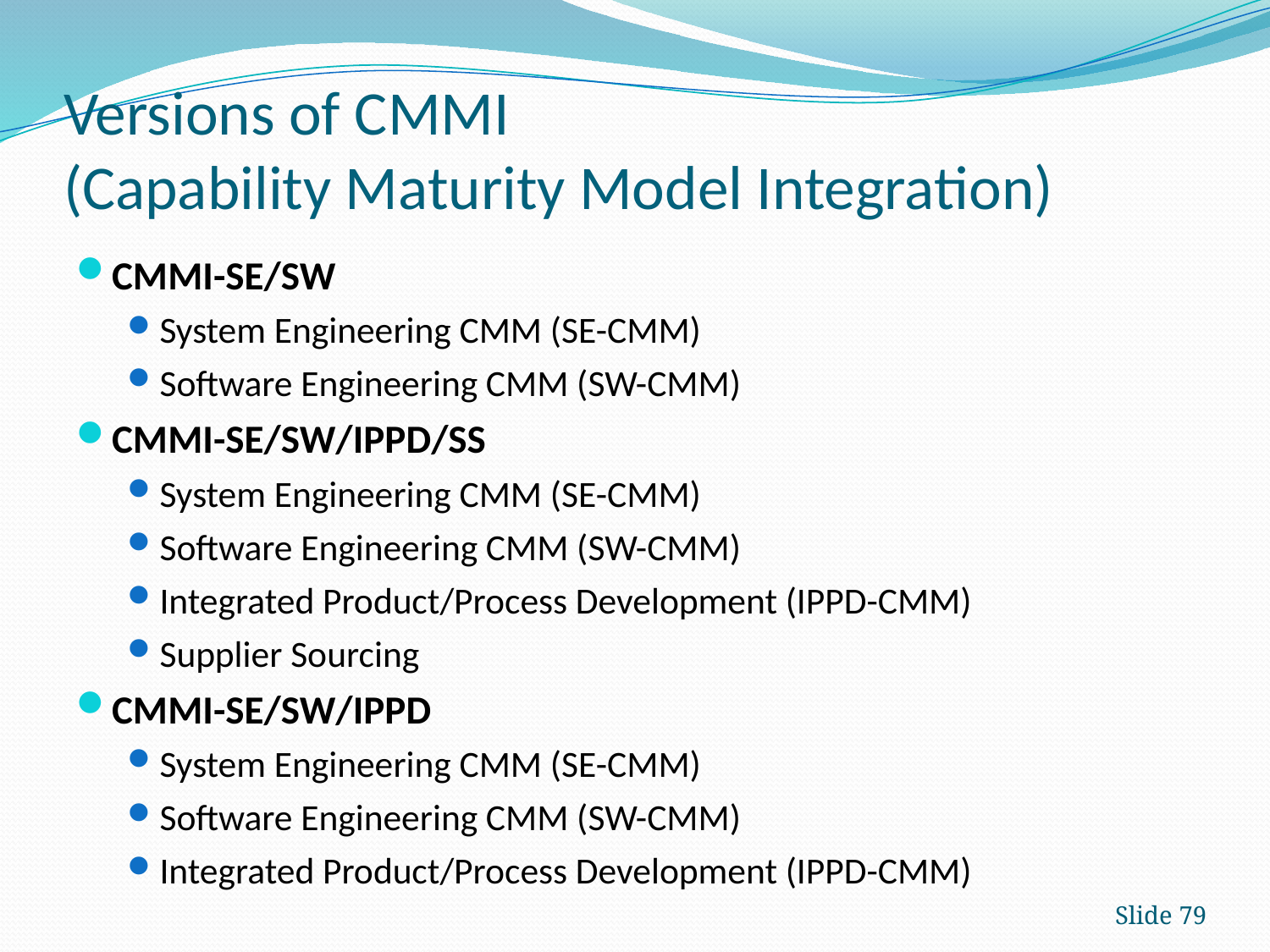

# Versions of CMMI (Capability Maturity Model Integration)
CMMI-SE/SW
System Engineering CMM (SE-CMM)
Software Engineering CMM (SW-CMM)
CMMI-SE/SW/IPPD/SS
System Engineering CMM (SE-CMM)
Software Engineering CMM (SW-CMM)
Integrated Product/Process Development (IPPD-CMM)
Supplier Sourcing
CMMI-SE/SW/IPPD
System Engineering CMM (SE-CMM)
Software Engineering CMM (SW-CMM)
Integrated Product/Process Development (IPPD-CMM)

Slide 79